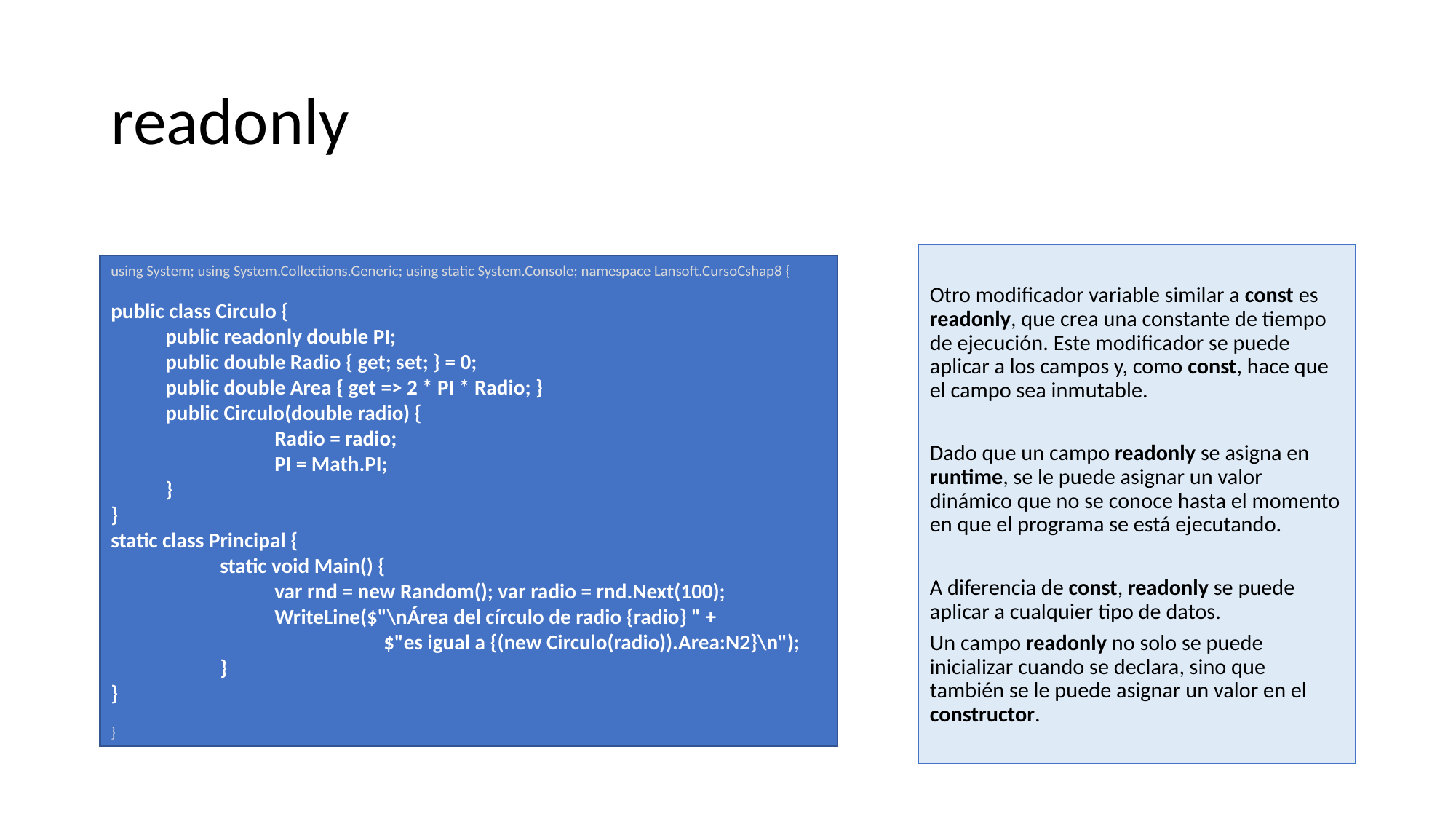

# readonly

Otro modificador variable similar a const es readonly, que crea una constante de tiempo de ejecución. Este modificador se puede aplicar a los campos y, como const, hace que el campo sea inmutable.

Dado que un campo readonly se asigna en runtime, se le puede asignar un valor dinámico que no se conoce hasta el momento en que el programa se está ejecutando.

A diferencia de const, readonly se puede aplicar a cualquier tipo de datos.
Un campo readonly no solo se puede inicializar cuando se declara, sino que también se le puede asignar un valor en el constructor.

using System; using System.Collections.Generic; using static System.Console; namespace Lansoft.CursoCshap8 {

public class Circulo {
public readonly double PI;
public double Radio { get; set; } = 0;
public double Area { get => 2 * PI * Radio; }
public Circulo(double radio) {
	Radio = radio;
 	PI = Math.PI;
}
}
static class Principal {
	static void Main() {
var rnd = new Random(); var radio = rnd.Next(100);
WriteLine($"\nÁrea del círculo de radio {radio} " +
	$"es igual a {(new Circulo(radio)).Area:N2}\n");
	}
}

}